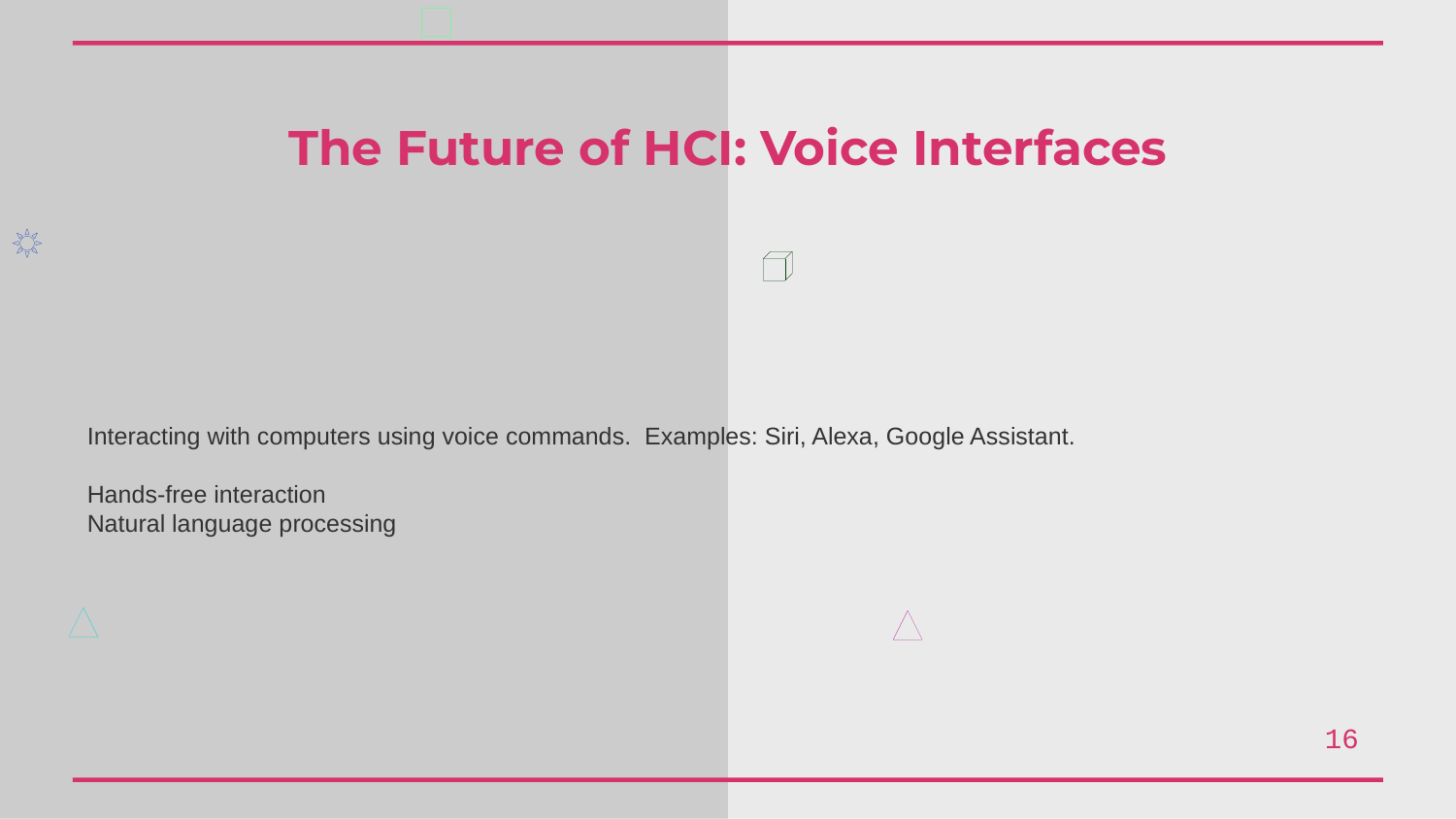

The Future of HCI: Voice Interfaces

Interacting with computers using voice commands.  Examples: Siri, Alexa, Google Assistant.

Hands-free interaction
Natural language processing

16